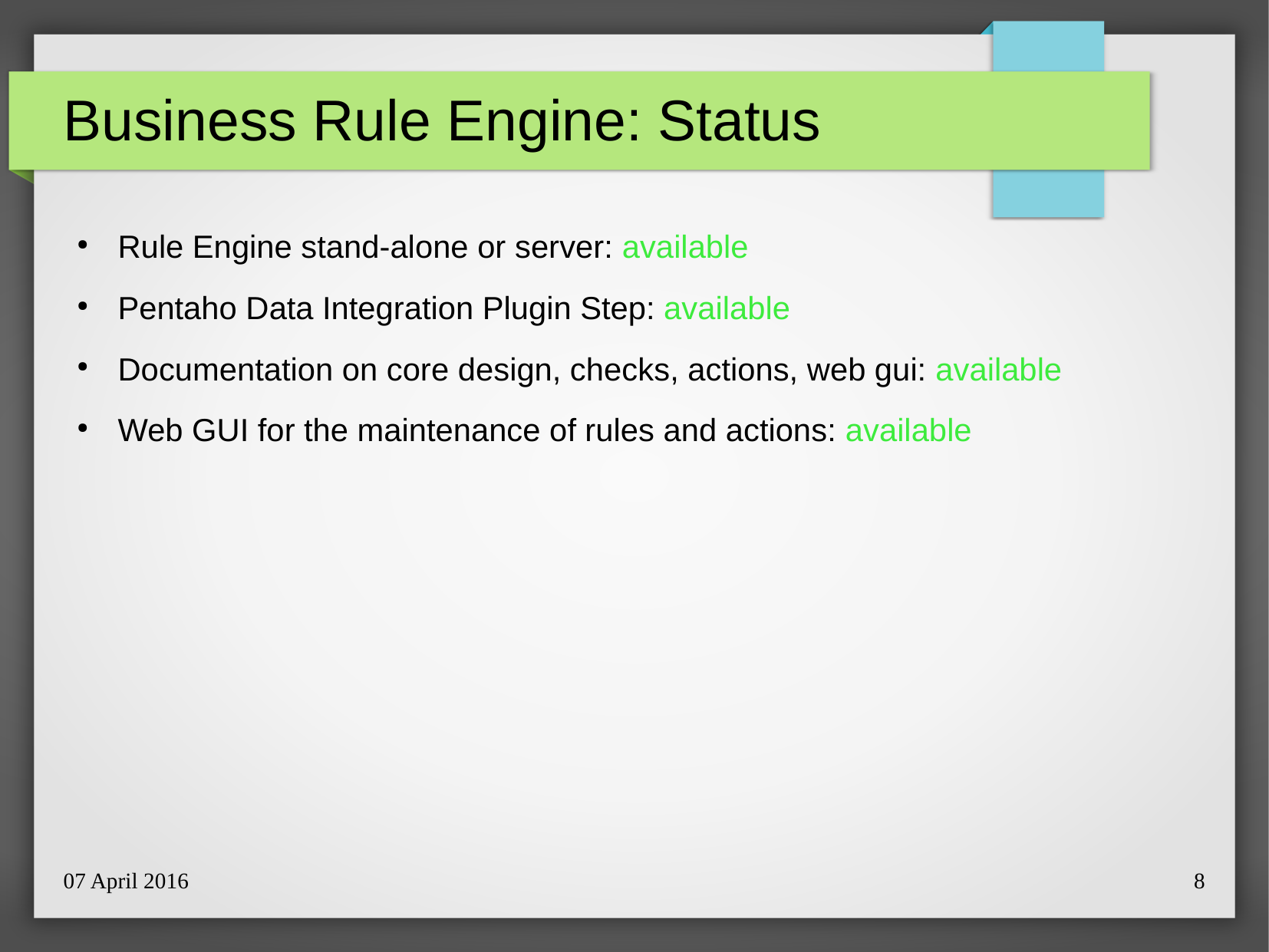

Business Rule Engine: Status
Rule Engine stand-alone or server: available
Pentaho Data Integration Plugin Step: available
Documentation on core design, checks, actions, web gui: available
Web GUI for the maintenance of rules and actions: available

07 April 2016
8